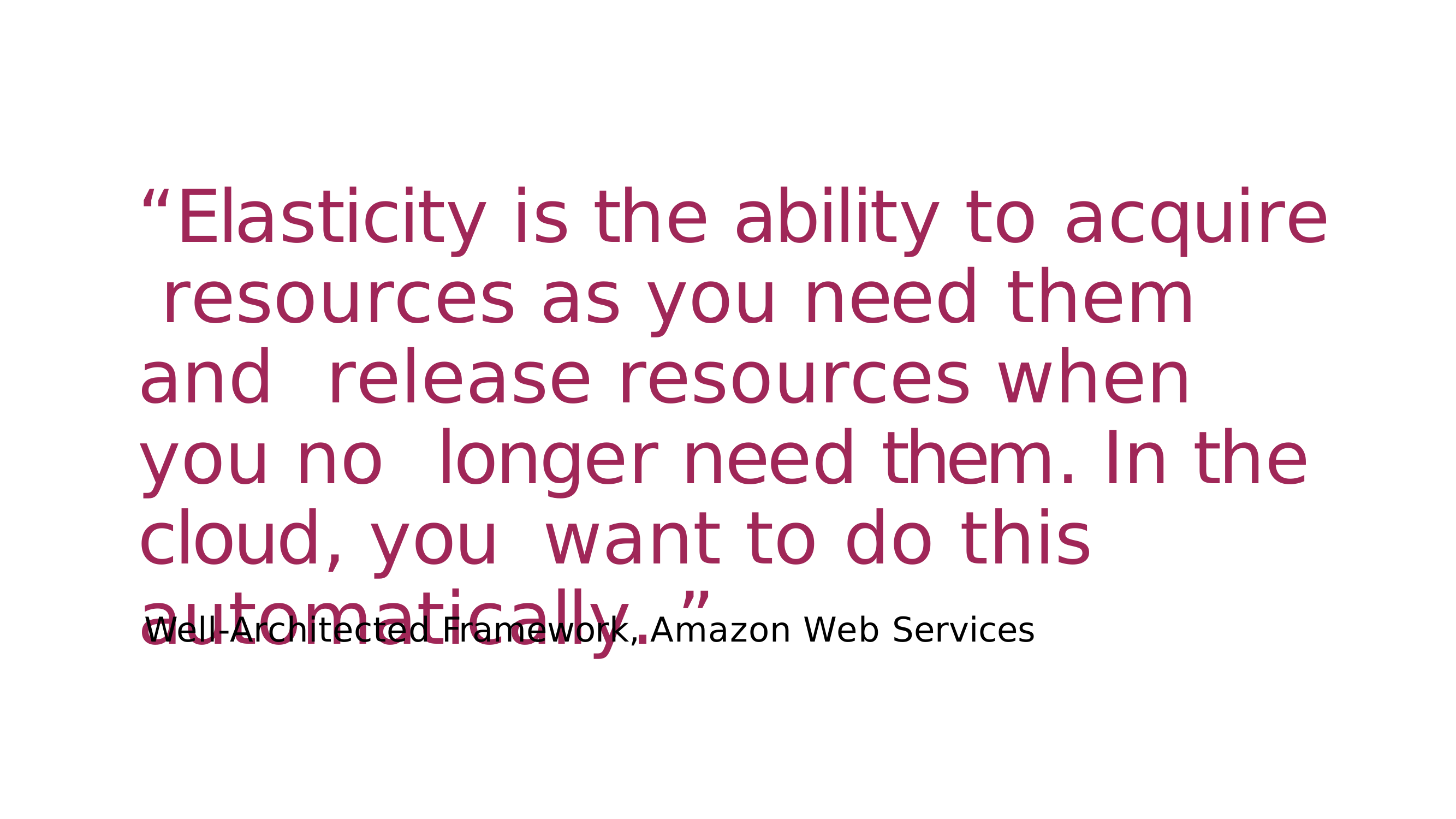

“Elasticity is the ability to acquire  resources as you need them and  release resources when you no  longer need them. In the cloud, you  want to do this automatically. ”
Well-Architected Framework, Amazon Web Services
20